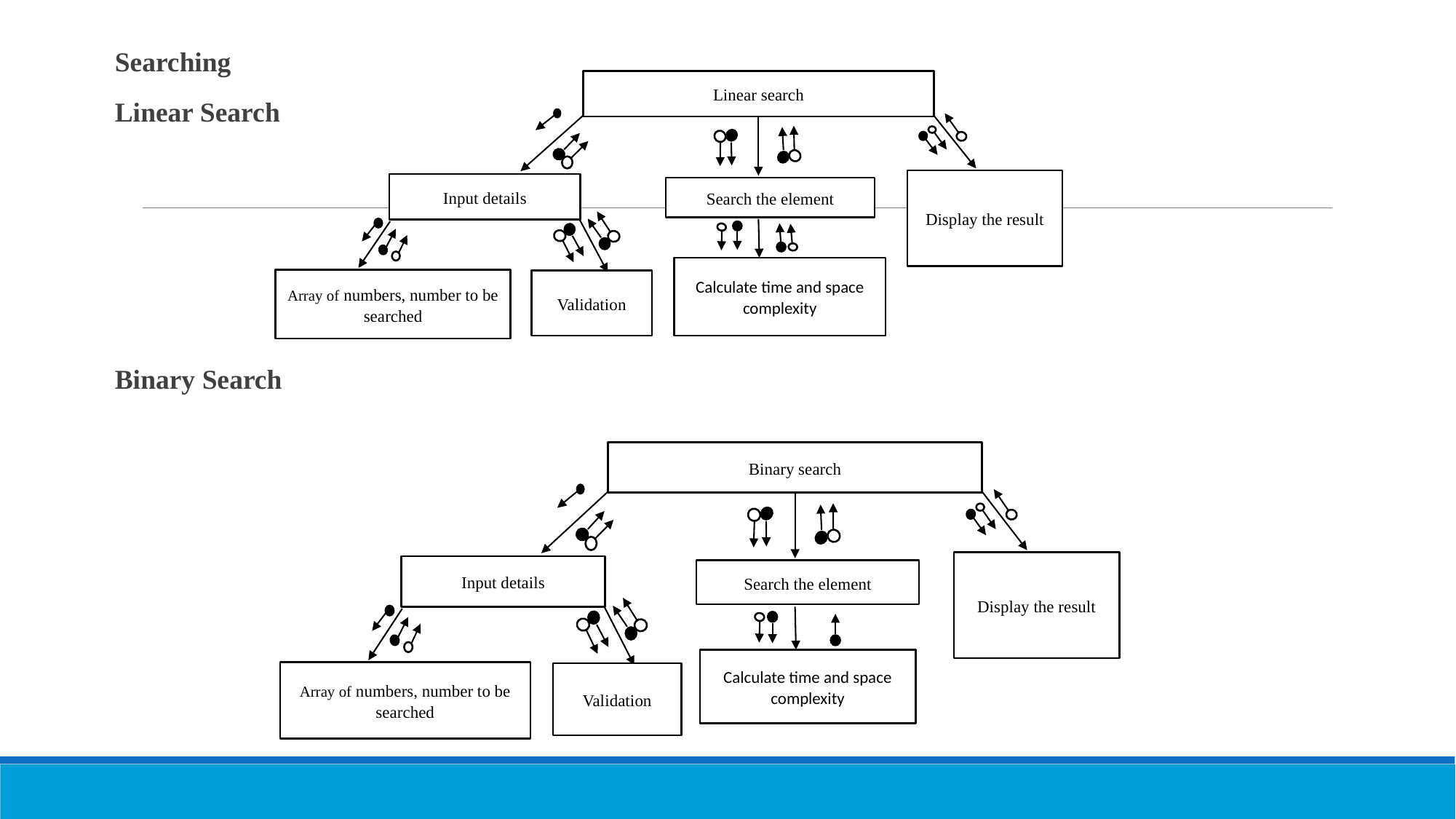

Searching
Linear Search

Binary Search
Linear search

Display the result
Input details
Search the element

Array of numbers, number to be searched
Validation

Calculate time and space complexity

Binary search

Display the result
Input details
Search the element

Array of numbers, number to be searched
Validation

Calculate time and space complexity